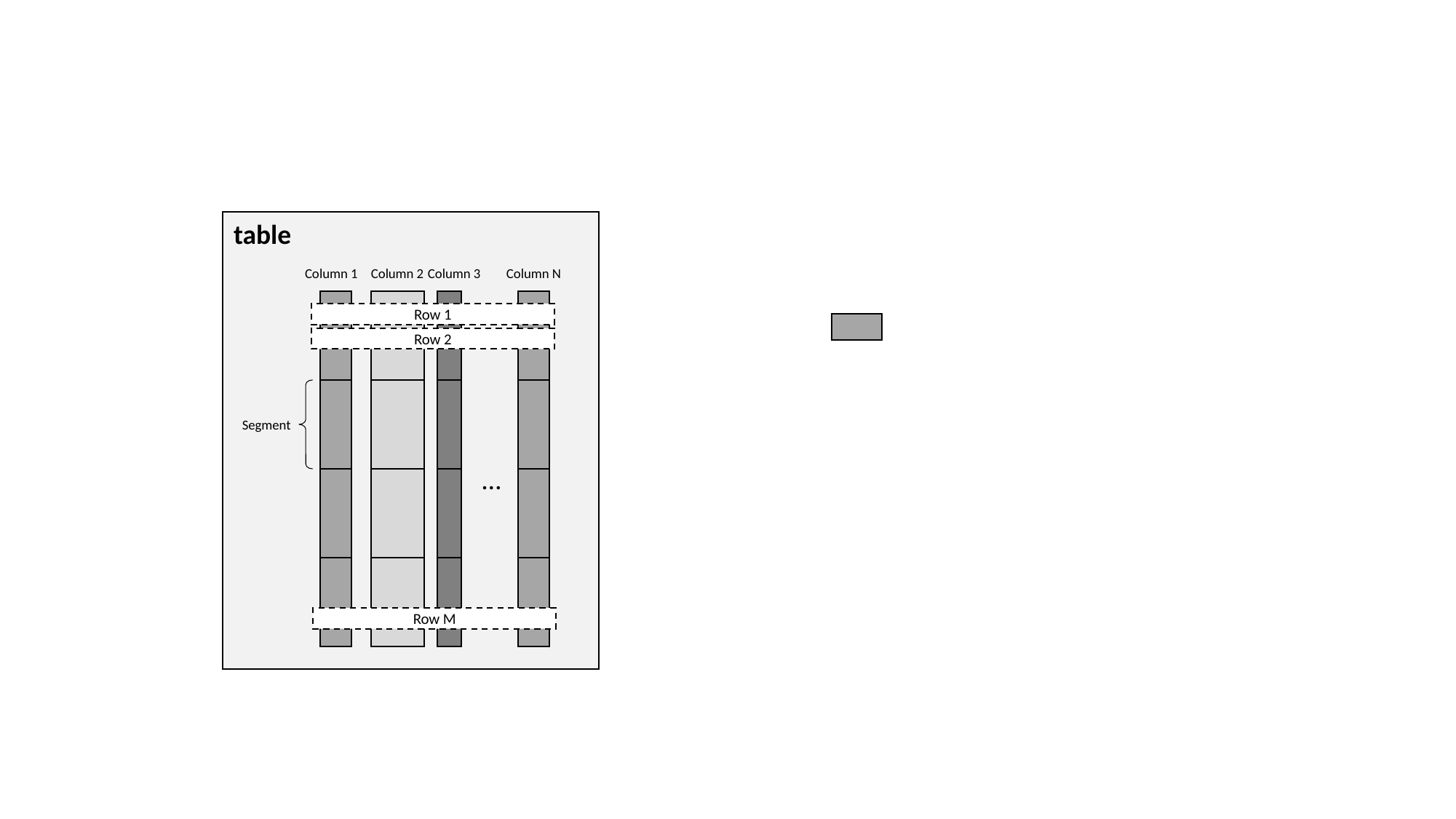

#
table
Column 1
Column 2
Column 3
Column N

Row 1

Row 2

Segment
…
Row M